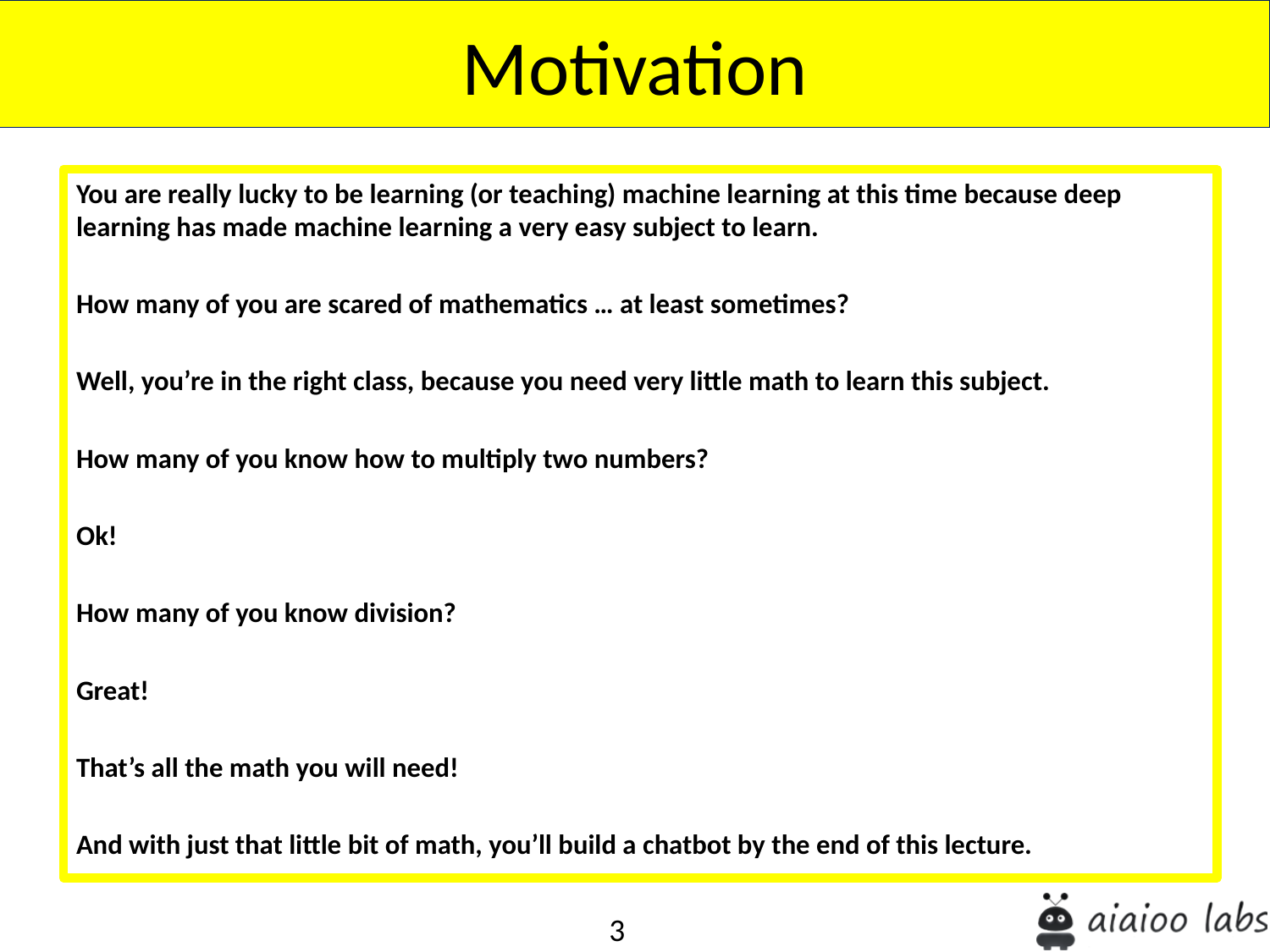

Motivation
You are really lucky to be learning (or teaching) machine learning at this time because deep learning has made machine learning a very easy subject to learn.

How many of you are scared of mathematics … at least sometimes?

Well, you’re in the right class, because you need very little math to learn this subject.

How many of you know how to multiply two numbers?

Ok!

How many of you know division?

Great!

That’s all the math you will need!

And with just that little bit of math, you’ll build a chatbot by the end of this lecture.